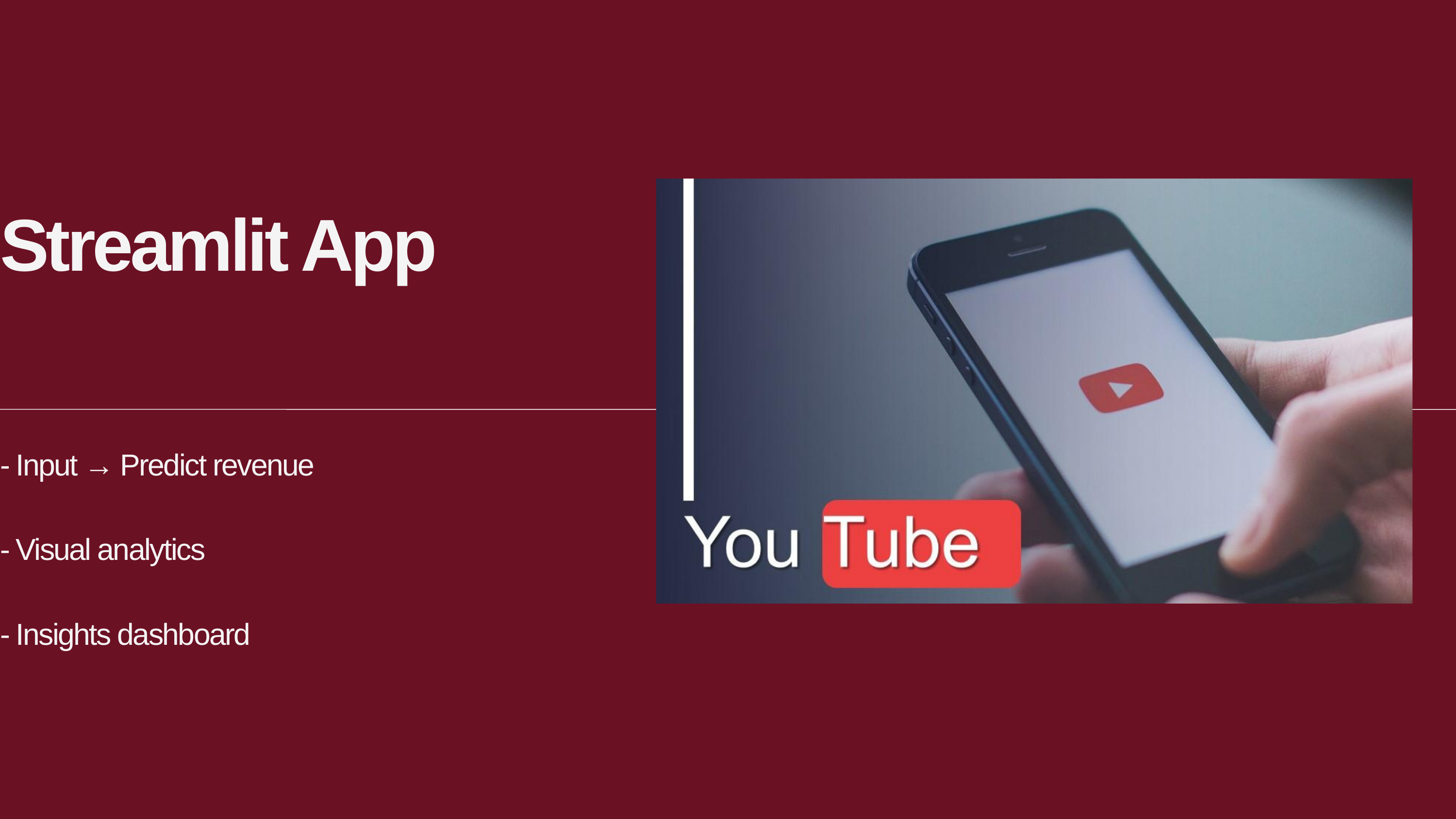

Streamlit App
- Input → Predict revenue

- Visual analytics

- Insights dashboard